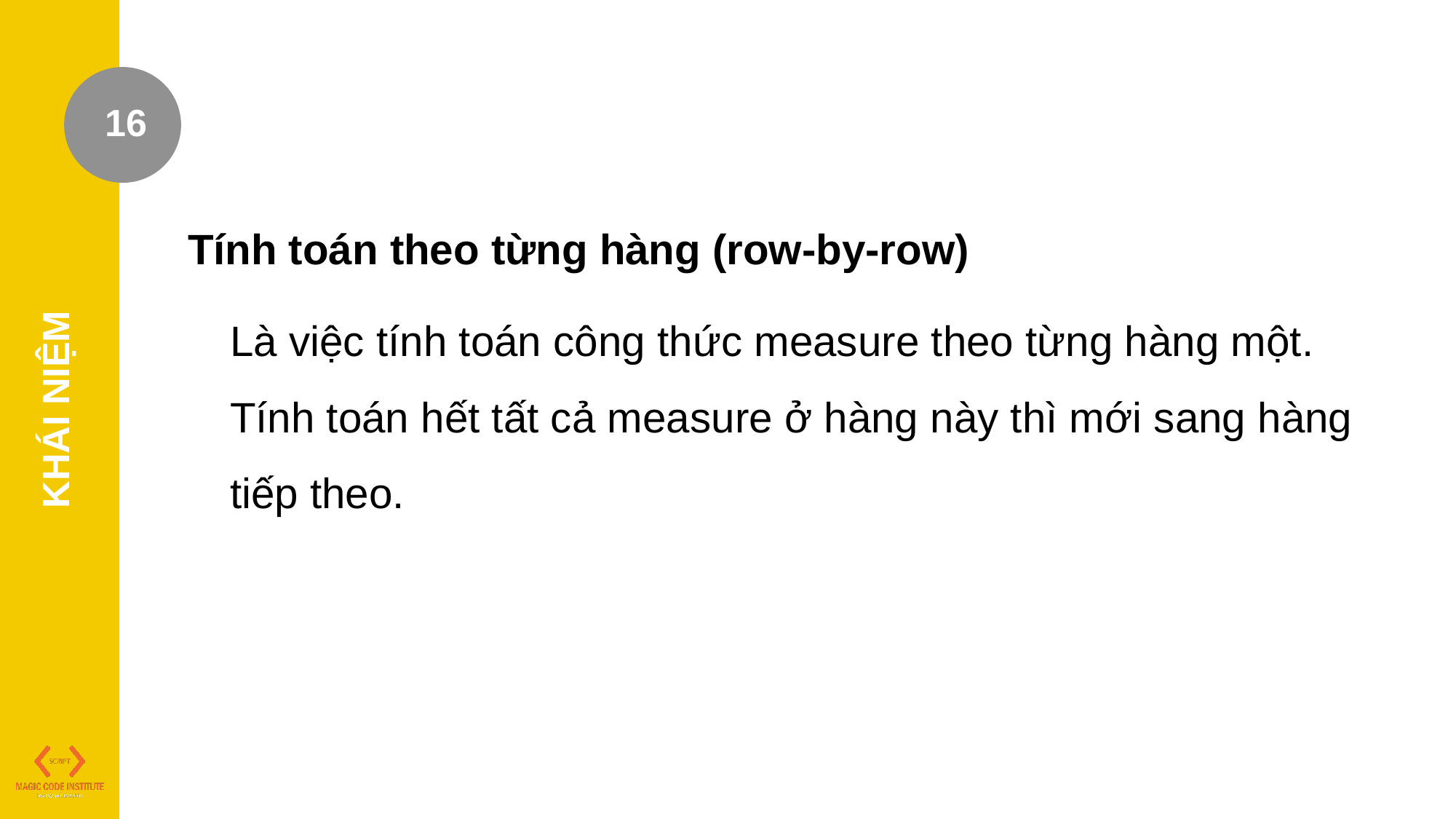

16
Tính toán theo từng hàng (row-by-row)
Là việc tính toán công thức measure theo từng hàng một. Tính toán hết tất cả measure ở hàng này thì mới sang hàng tiếp theo.
KHÁI NIỆM